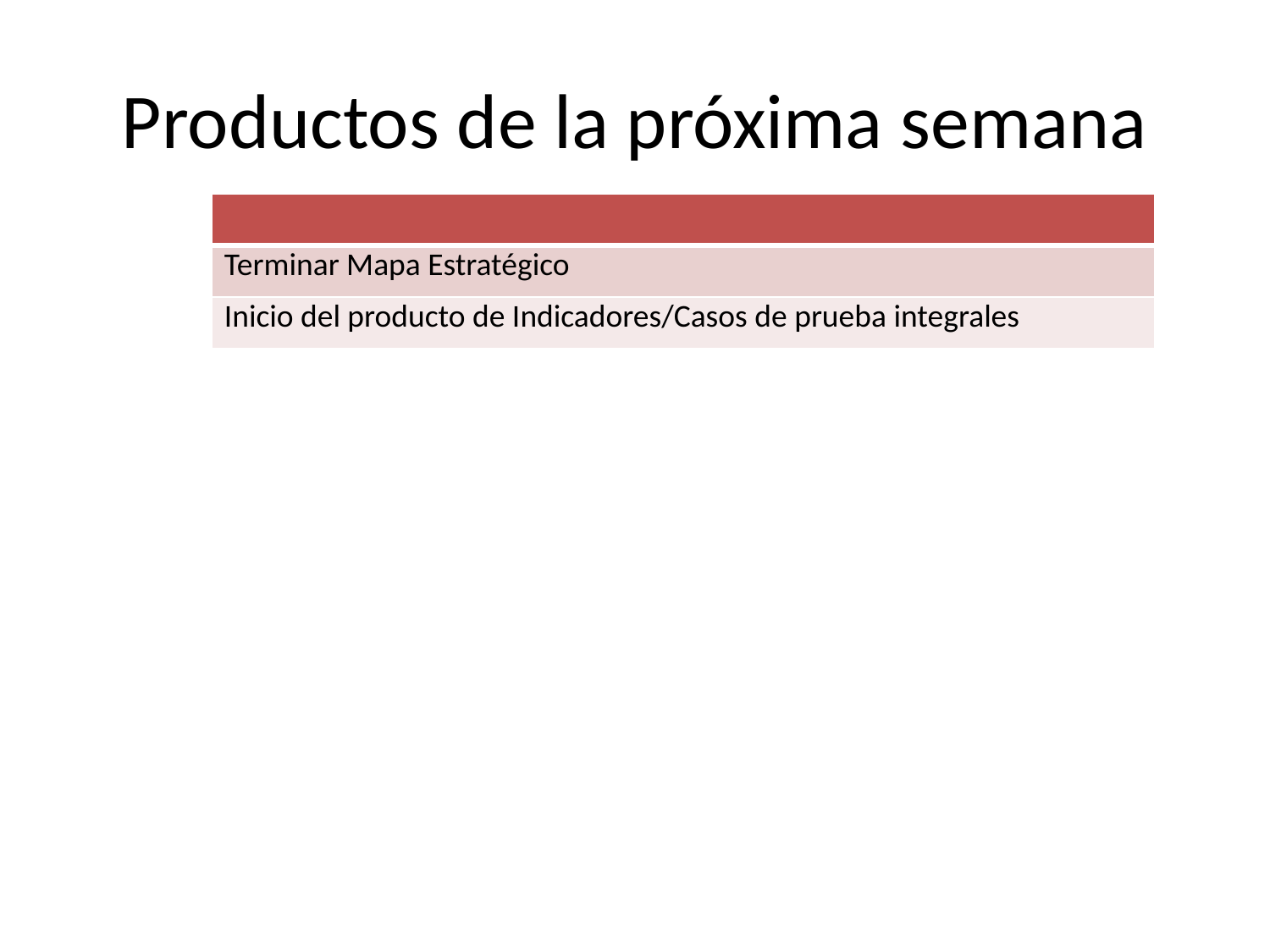

# Productos de la próxima semana
|  |
| --- |
| Terminar Mapa Estratégico |
| Inicio del producto de Indicadores/Casos de prueba integrales |